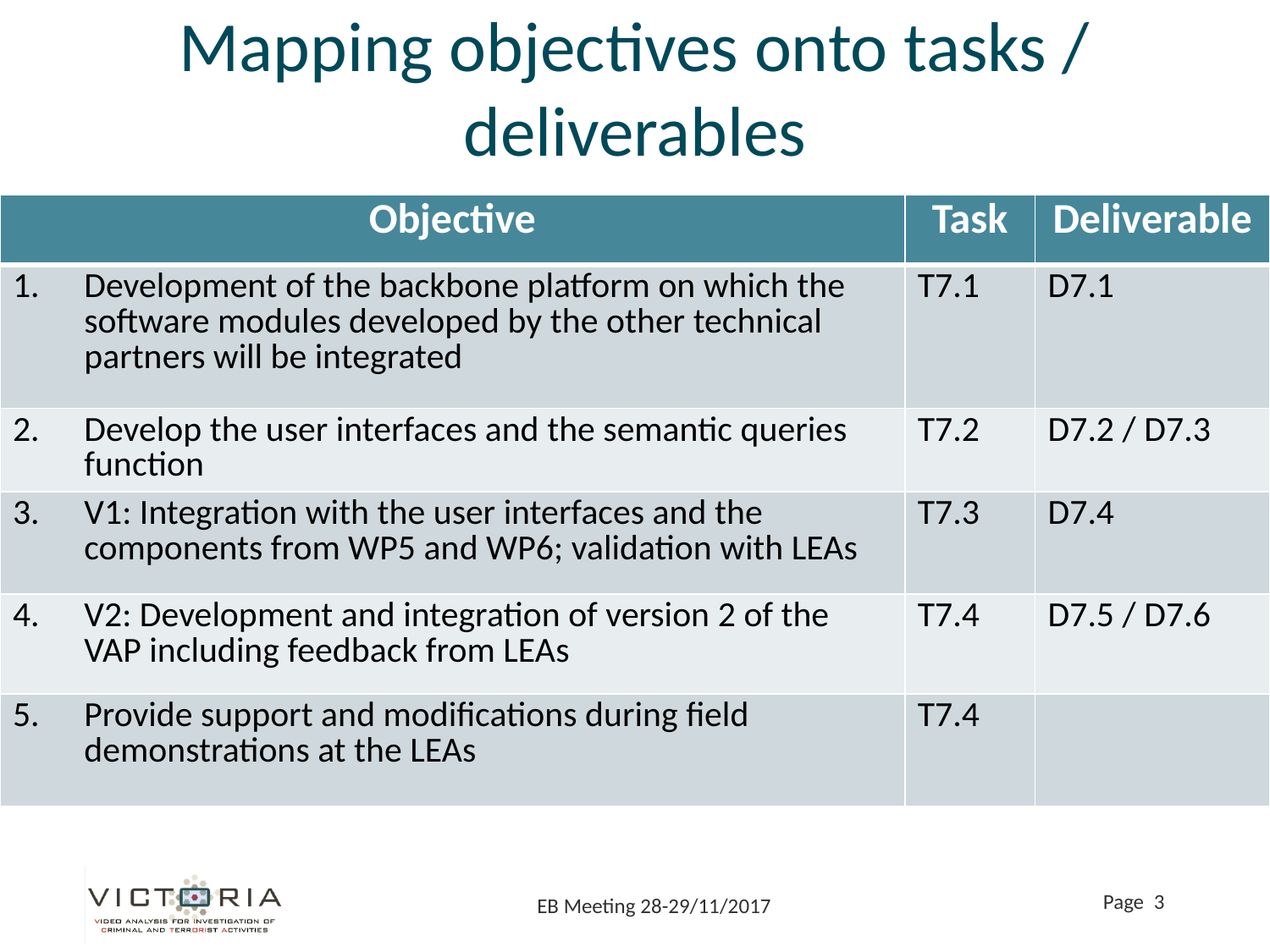

# Mapping objectives onto tasks / deliverables
| Objective | Task | Deliverable |
| --- | --- | --- |
| Development of the backbone platform on which the software modules developed by the other technical partners will be integrated | T7.1 | D7.1 |
| Develop the user interfaces and the semantic queries function | T7.2 | D7.2 / D7.3 |
| V1: Integration with the user interfaces and the components from WP5 and WP6; validation with LEAs | T7.3 | D7.4 |
| V2: Development and integration of version 2 of the VAP including feedback from LEAs | T7.4 | D7.5 / D7.6 |
| Provide support and modifications during field demonstrations at the LEAs | T7.4 |  |
Page  3
EB Meeting 28-29/11/2017